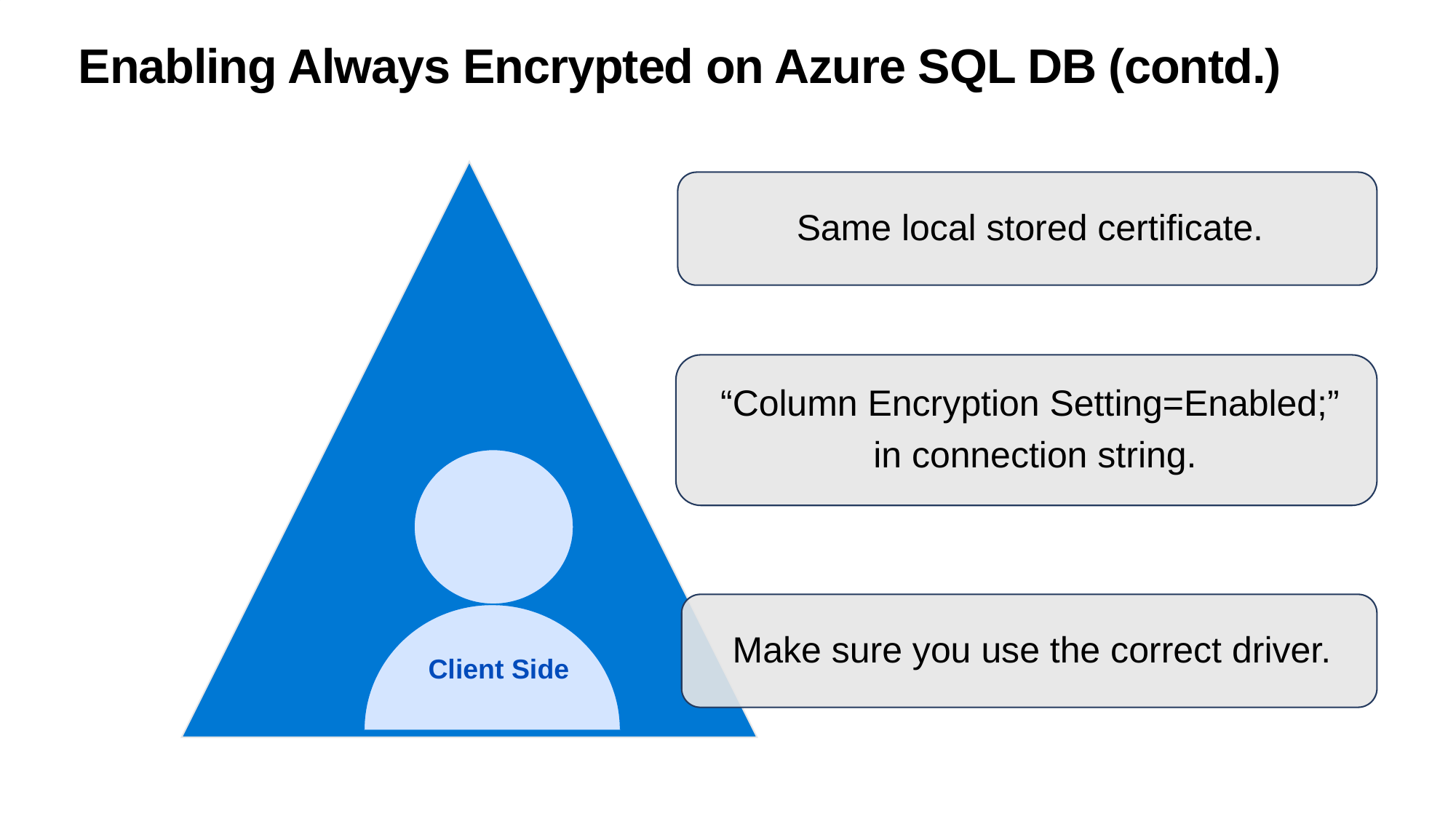

# Enabling Always Encrypted on Azure SQL DB (contd.)
Same local stored certificate.
“Column Encryption Setting=Enabled;”
 in connection string.
Make sure you use the correct driver.
       Client Side